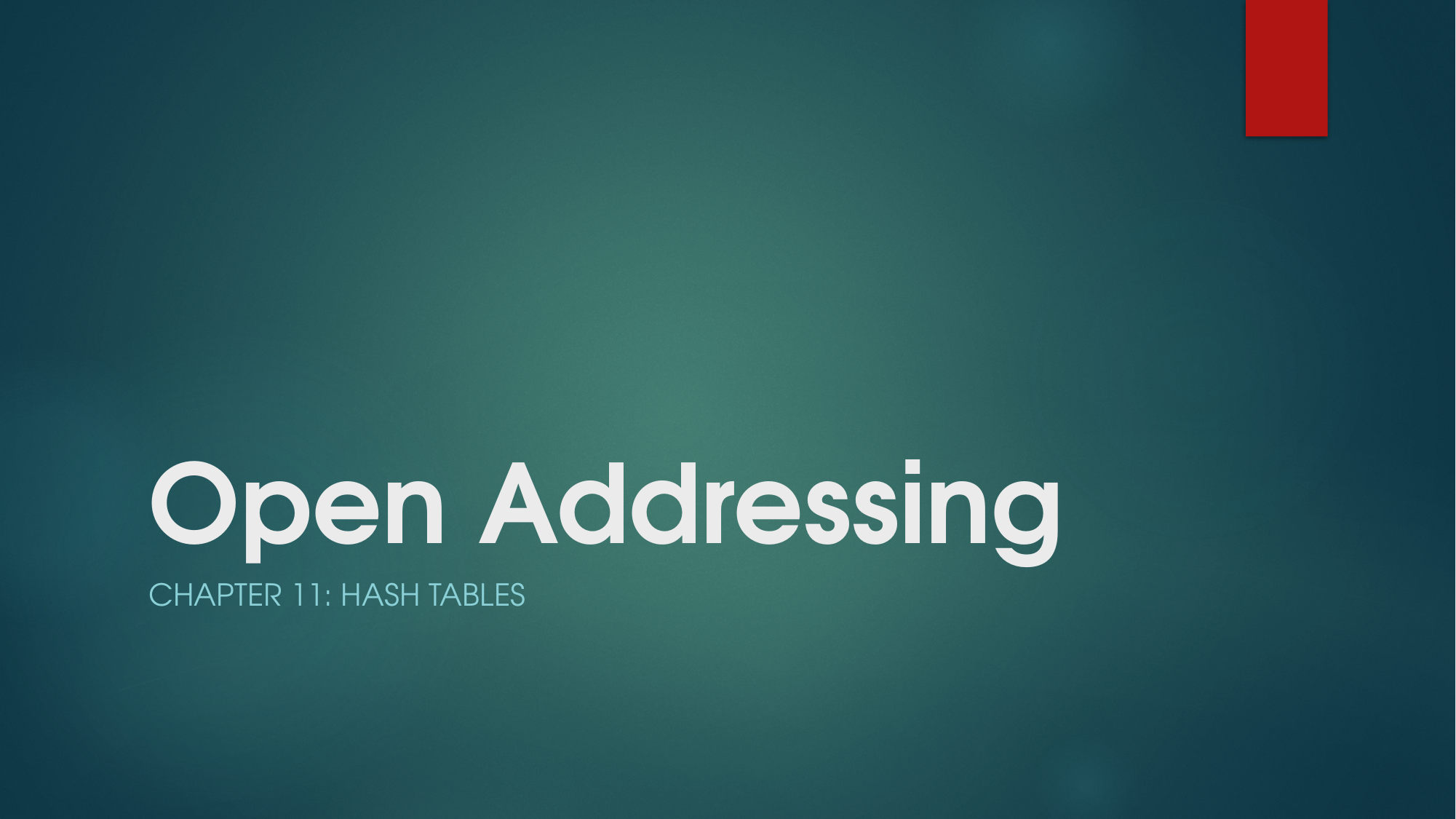

# Open Addressing
Chapter 11: hash tables